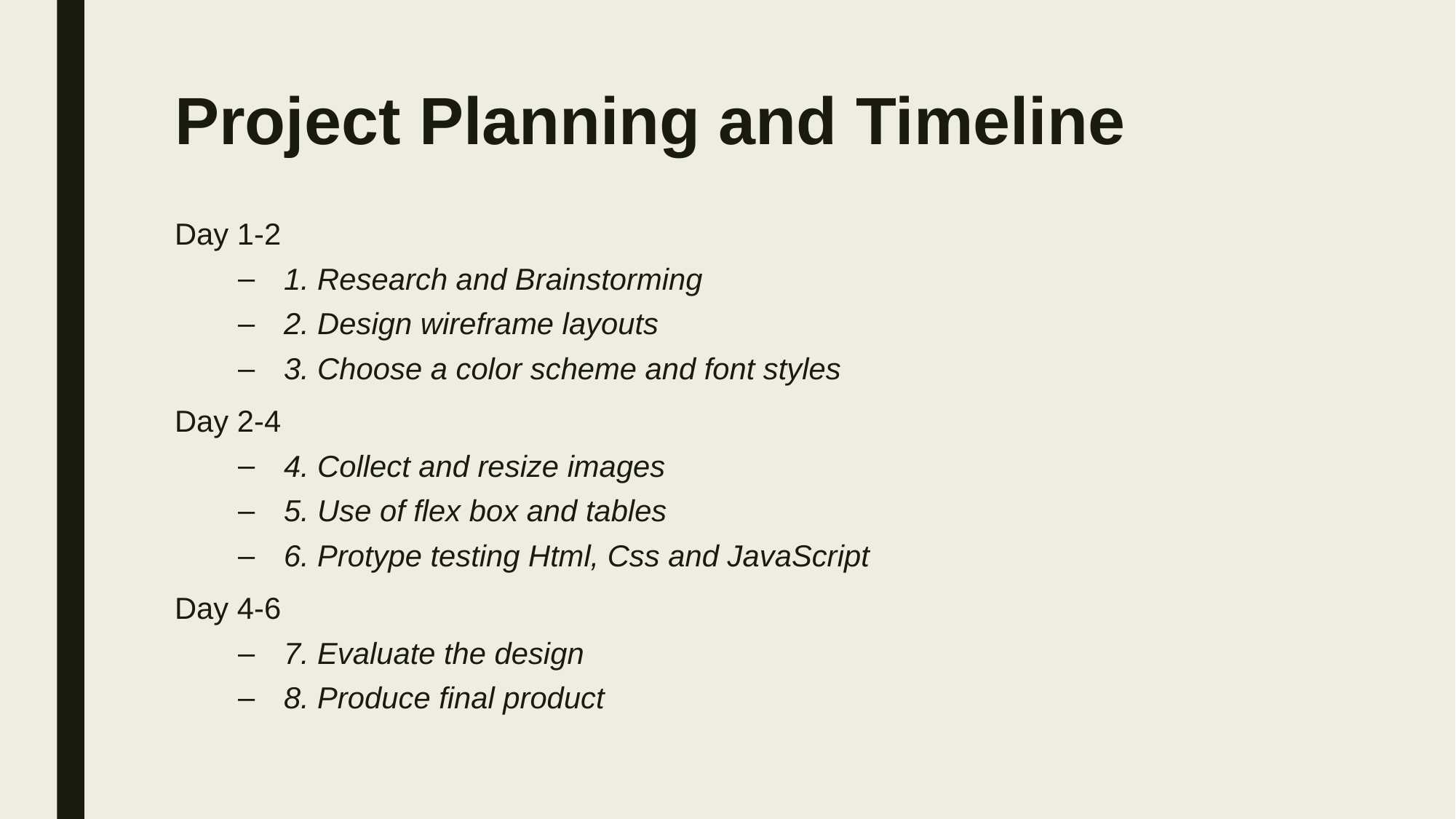

# Project Planning and Timeline
Day 1-2
1. Research and Brainstorming
2. Design wireframe layouts
3. Choose a color scheme and font styles
Day 2-4
4. Collect and resize images
5. Use of flex box and tables
6. Protype testing Html, Css and JavaScript
Day 4-6
7. Evaluate the design
8. Produce final product